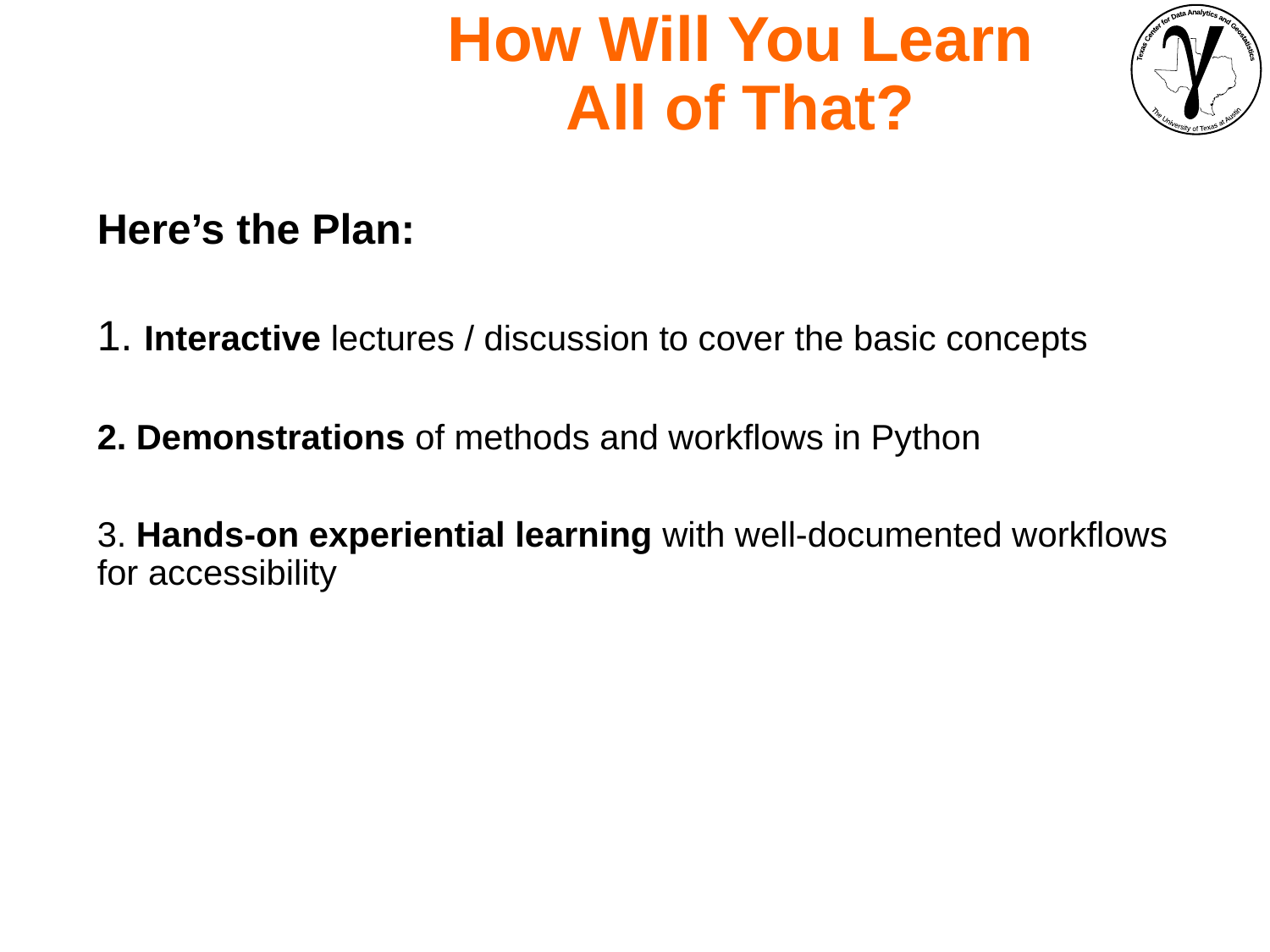

How Will You Learn All of That?
Here’s the Plan:

 Interactive lectures / discussion to cover the basic concepts

 Demonstrations of methods and workflows in Python

 Hands-on experiential learning with well-documented workflows for accessibility